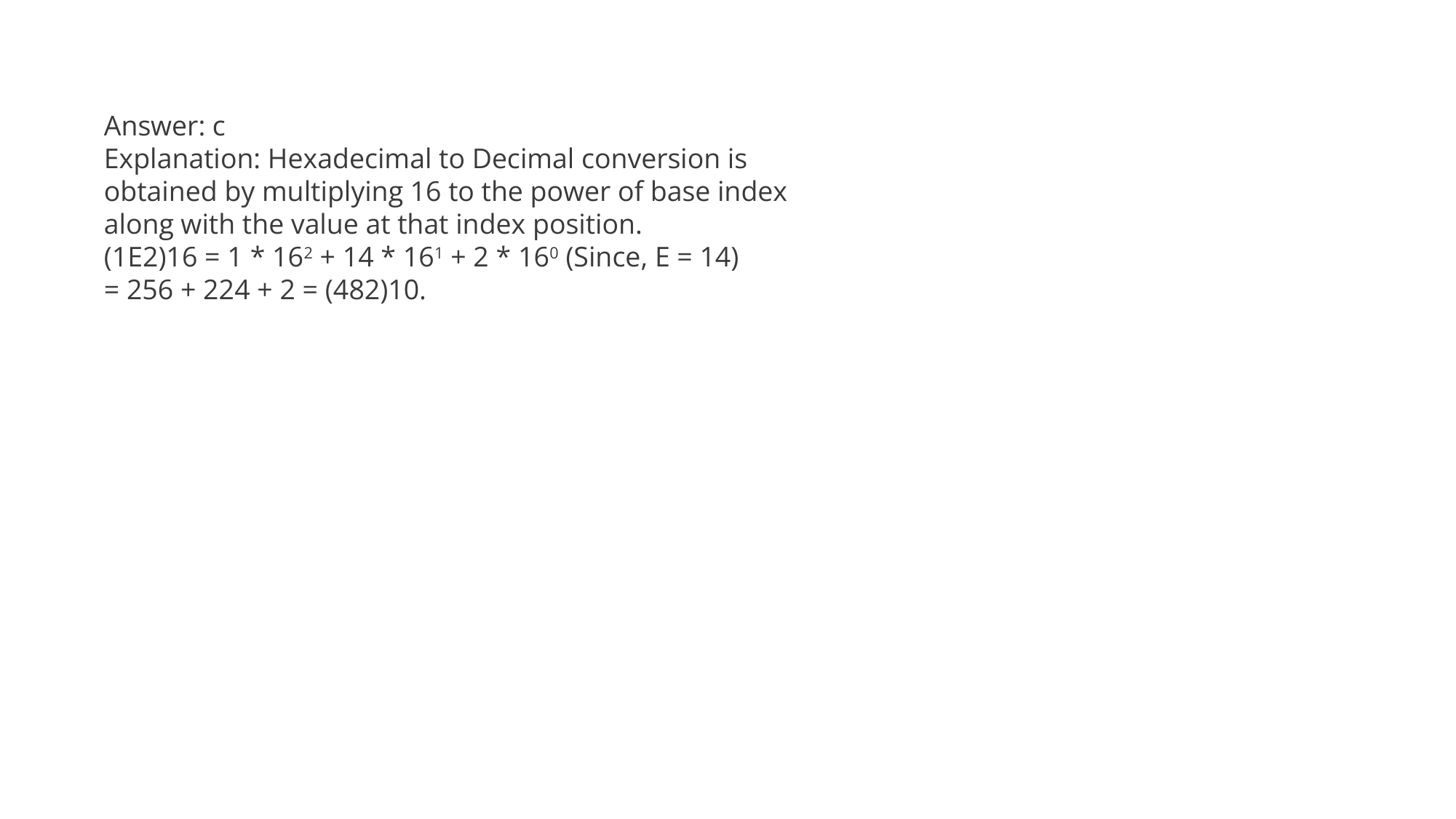

Answer: c
Explanation: Hexadecimal to Decimal conversion is obtained by multiplying 16 to the power of base index along with the value at that index position.
(1E2)16 = 1 * 162 + 14 * 161 + 2 * 160 (Since, E = 14)
= 256 + 224 + 2 = (482)10.